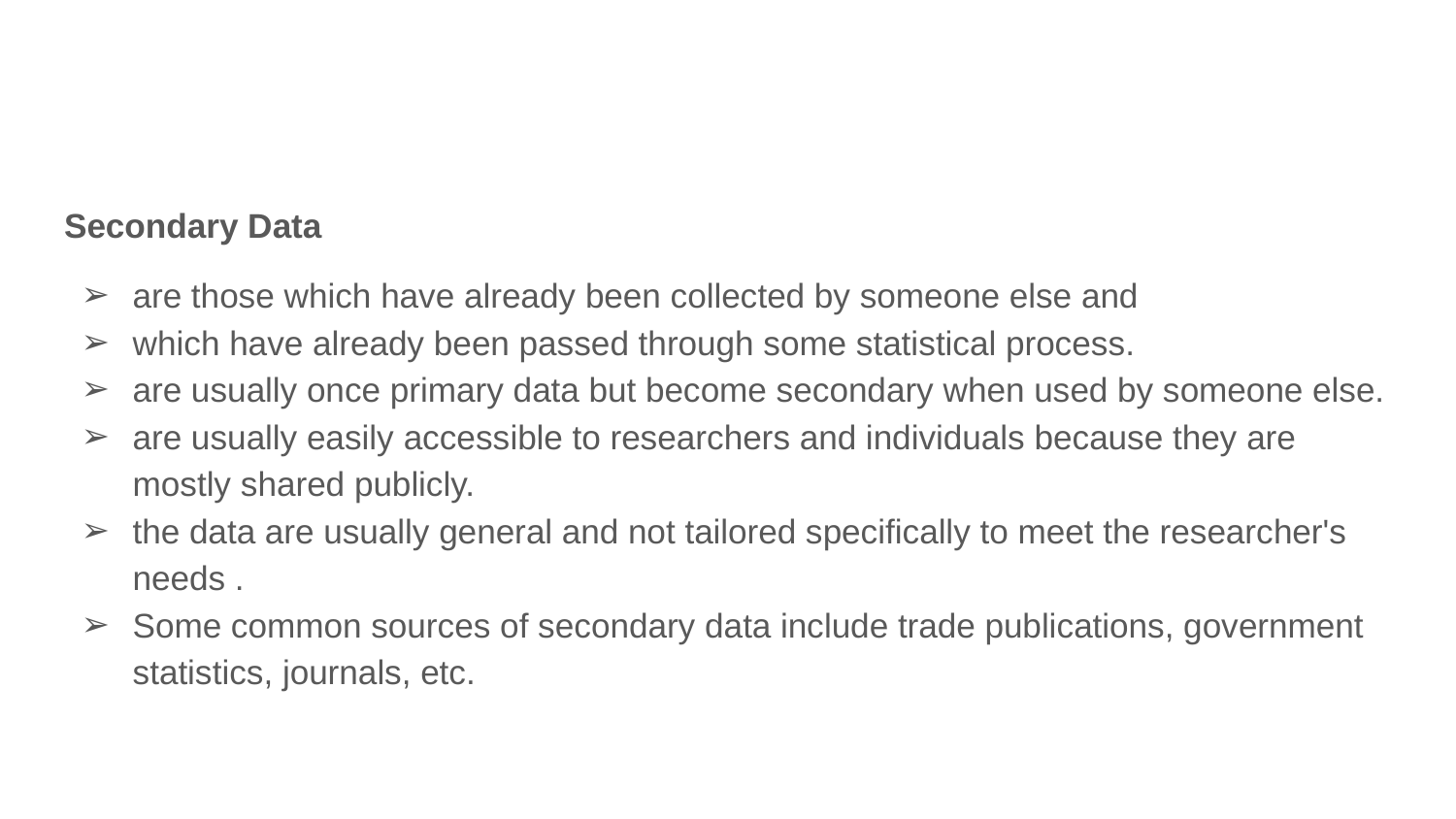

Secondary Data
are those which have already been collected by someone else and
which have already been passed through some statistical process.
are usually once primary data but become secondary when used by someone else.
are usually easily accessible to researchers and individuals because they are mostly shared publicly.
the data are usually general and not tailored specifically to meet the researcher's needs .
Some common sources of secondary data include trade publications, government statistics, journals, etc.